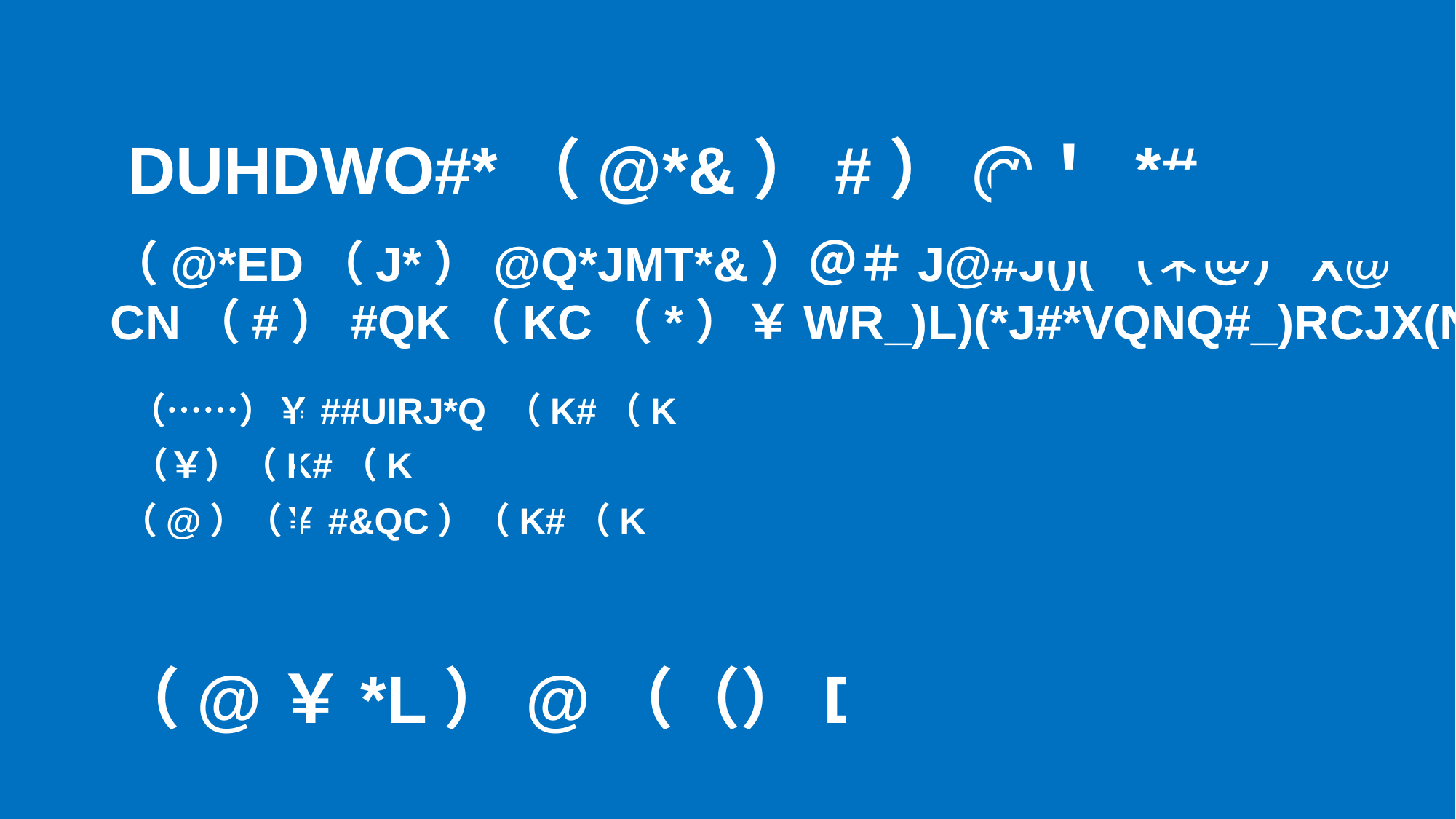

DUHDWO#*（@*&）#）@！*#

（@*ED（J*）@Q*JMT*&）＠＃J@#J()(（＊＠）X@
CN（#）#QK（KC（*）￥WR_)L)(*J#*VQNQ#_)RCJX(N
（……）￥##UIRJ*Q （K#（K

（￥）（K#（K
（@）（￥#&QC）（K#（K

（@￥*L）@（（）DK